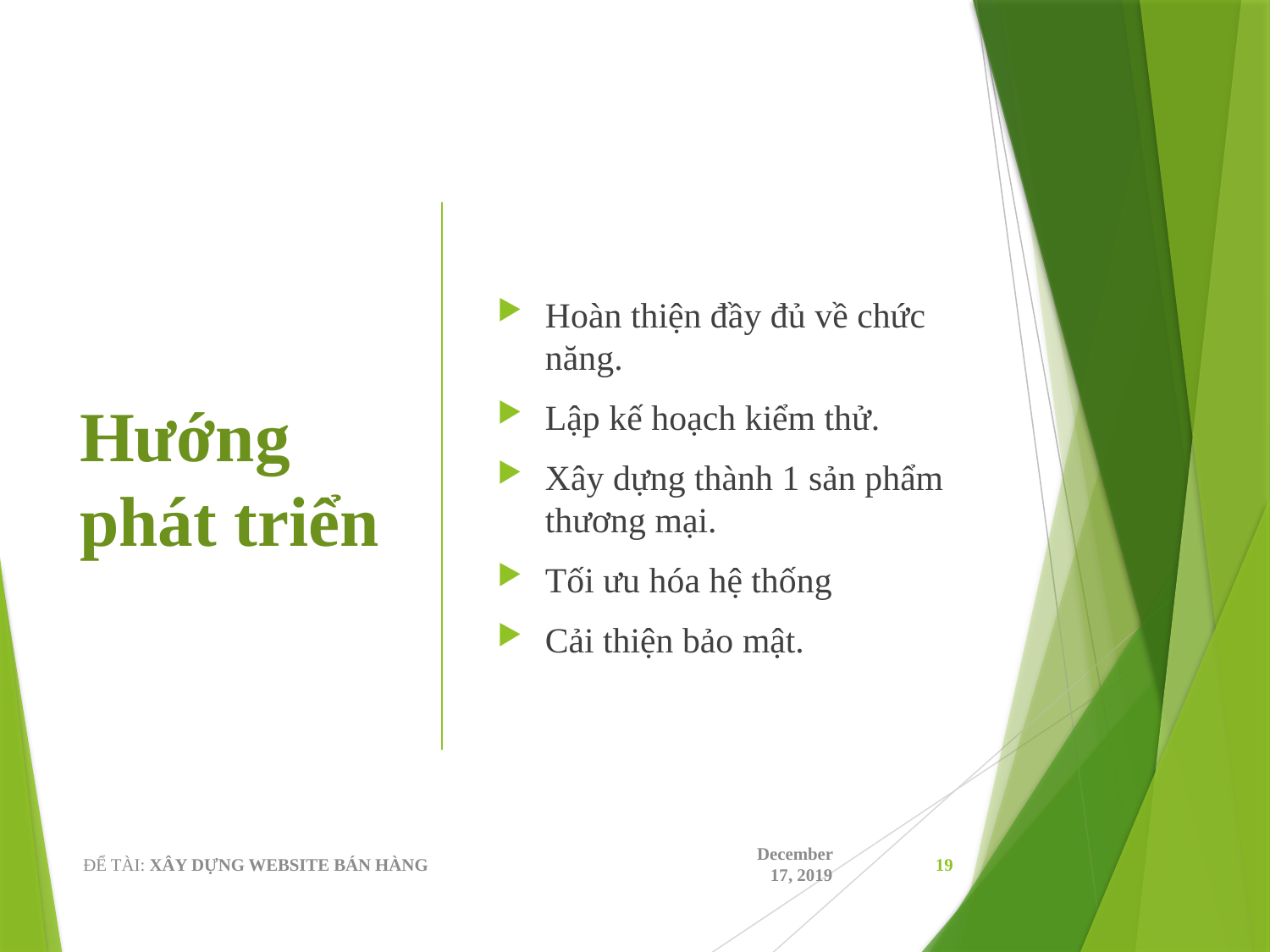

# Hướng phát triển
Hoàn thiện đầy đủ về chức năng.
Lập kế hoạch kiểm thử.
Xây dựng thành 1 sản phẩm thương mại.
Tối ưu hóa hệ thống
Cải thiện bảo mật.
ĐỂ TÀI: XÂY DỰNG WEBSITE BÁN HÀNG
December 17, 2019
19